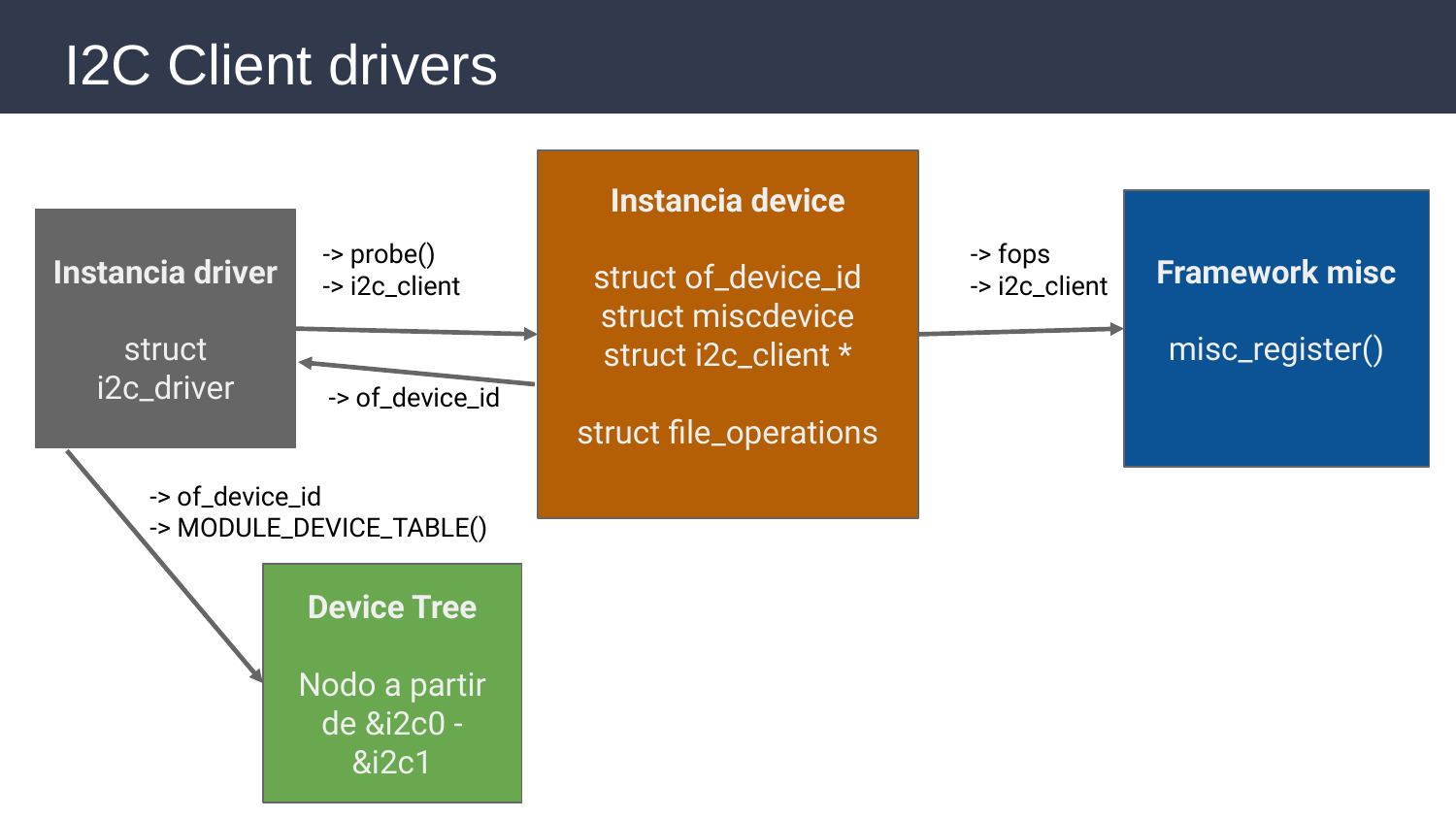

# I2C Client drivers

Instancia device

struct of_device_id
struct miscdevice
struct i2c_client *

struct file_operations

Framework misc

misc_register()

Instancia driver

struct i2c_driver
-> probe()
-> i2c_client
-> fops
-> i2c_client
-> of_device_id
-> of_device_id
-> MODULE_DEVICE_TABLE()
Device Tree

Nodo a partir de &i2c0 - &i2c1